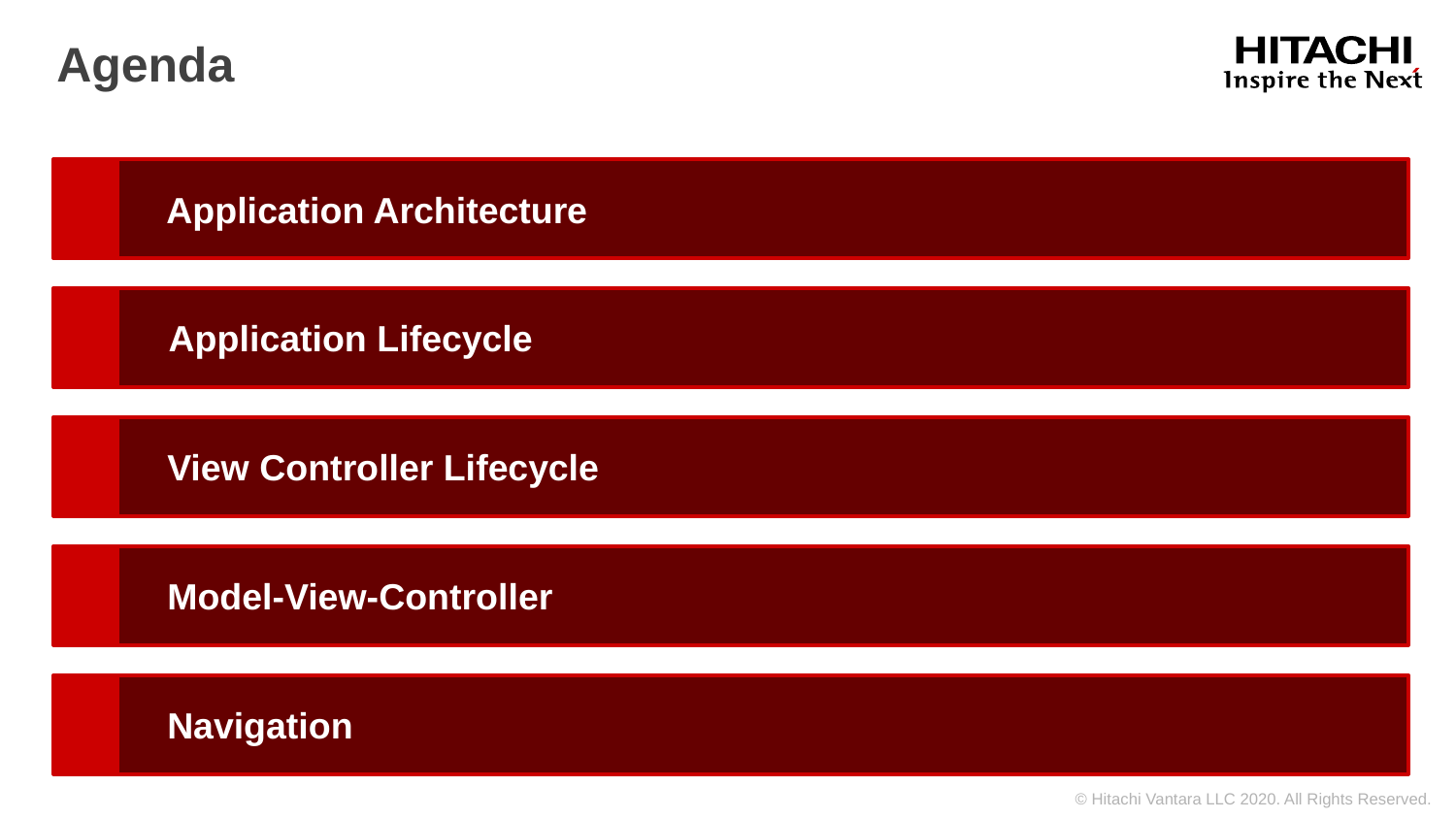

# Agenda

Application Architecture

Application Lifecycle

View Controller Lifecycle

Model-View-Controller

Navigation